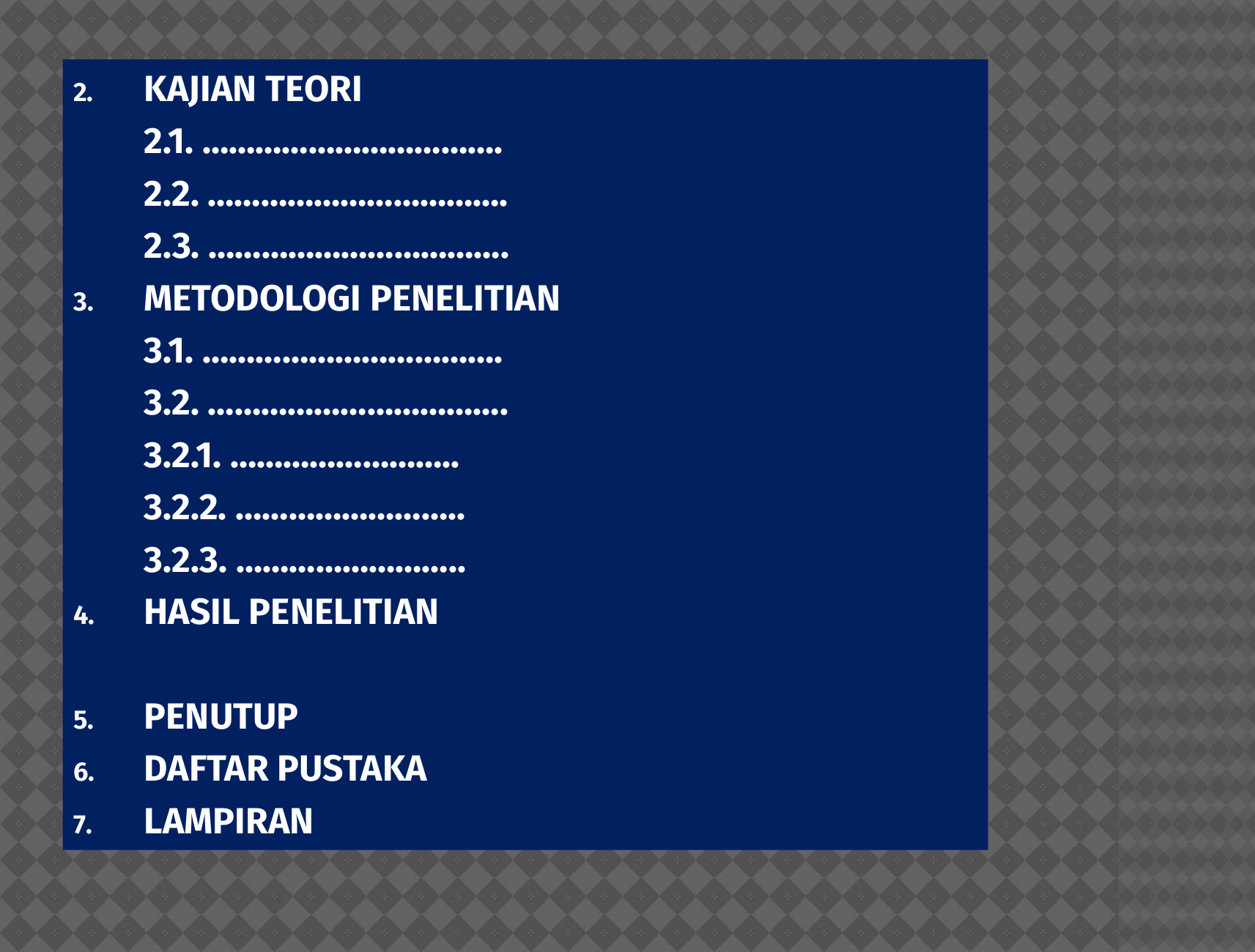

KAJIAN TEORI
	2.1. …………………………….
	2.2. …………………………….
	2.3. …………………………….
METODOLOGI PENELITIAN
	3.1. …………………………….
	3.2. …………………………….
	3.2.1. ……………………..
	3.2.2. ……………………..
	3.2.3. ……………………..
HASIL PENELITIAN

PENUTUP
DAFTAR PUSTAKA
LAMPIRAN